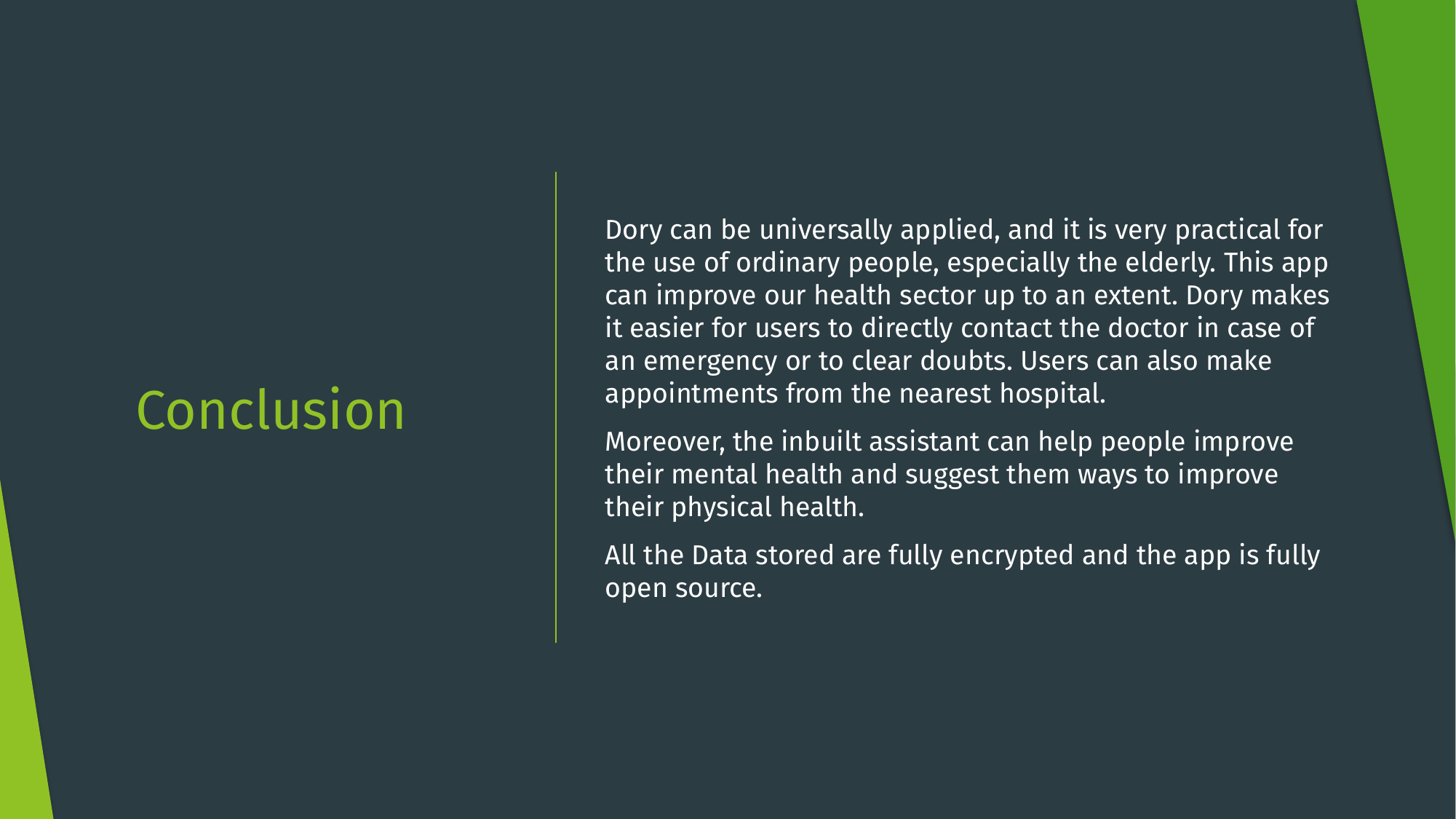

Dory can be universally applied, and it is very practical for the use of ordinary people, especially the elderly. This app can improve our health sector up to an extent. Dory makes it easier for users to directly contact the doctor in case of an emergency or to clear doubts. Users can also make appointments from the nearest hospital.
Moreover, the inbuilt assistant can help people improve their mental health and suggest them ways to improve their physical health.
All the Data stored are fully encrypted and the app is fully open source.
# Conclusion